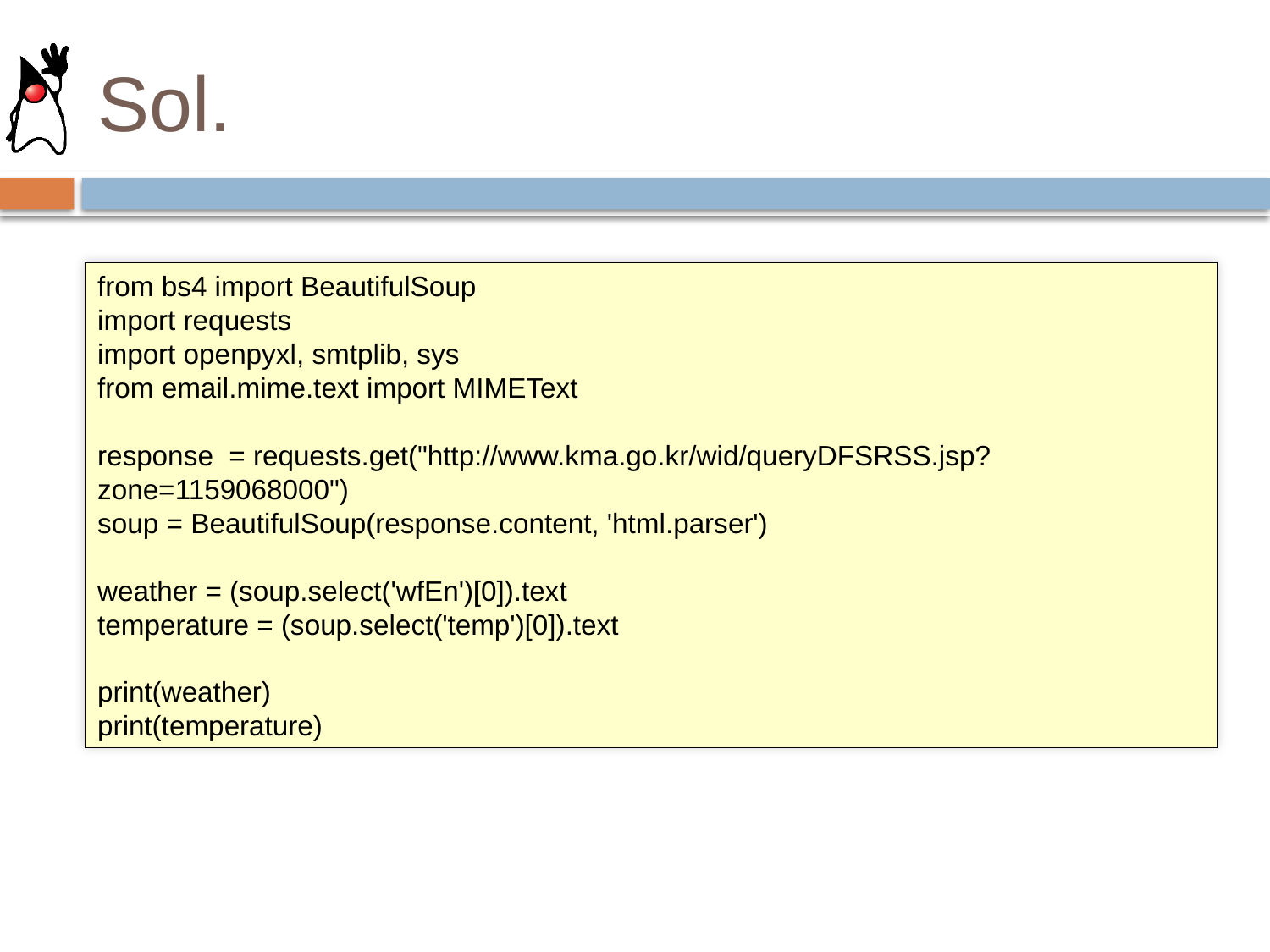

# Sol.
from bs4 import BeautifulSoup
import requests
import openpyxl, smtplib, sys
from email.mime.text import MIMEText

response  = requests.get("http://www.kma.go.kr/wid/queryDFSRSS.jsp?zone=1159068000")
soup = BeautifulSoup(response.content, 'html.parser')

weather = (soup.select('wfEn')[0]).text
temperature = (soup.select('temp')[0]).text

print(weather)
print(temperature)